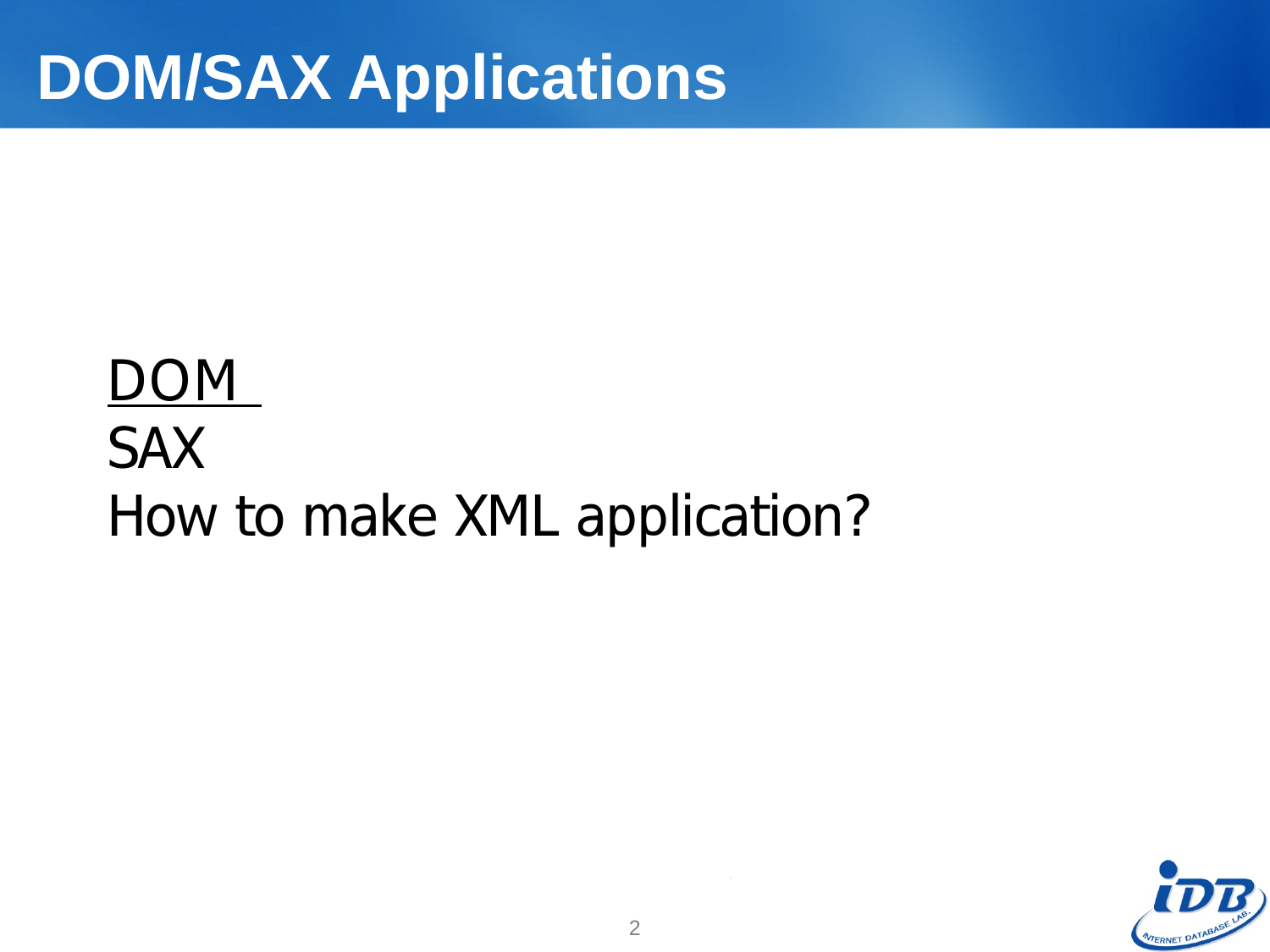

# DOM/SAX Applications

DOM
SAX
How to make XML application?
2